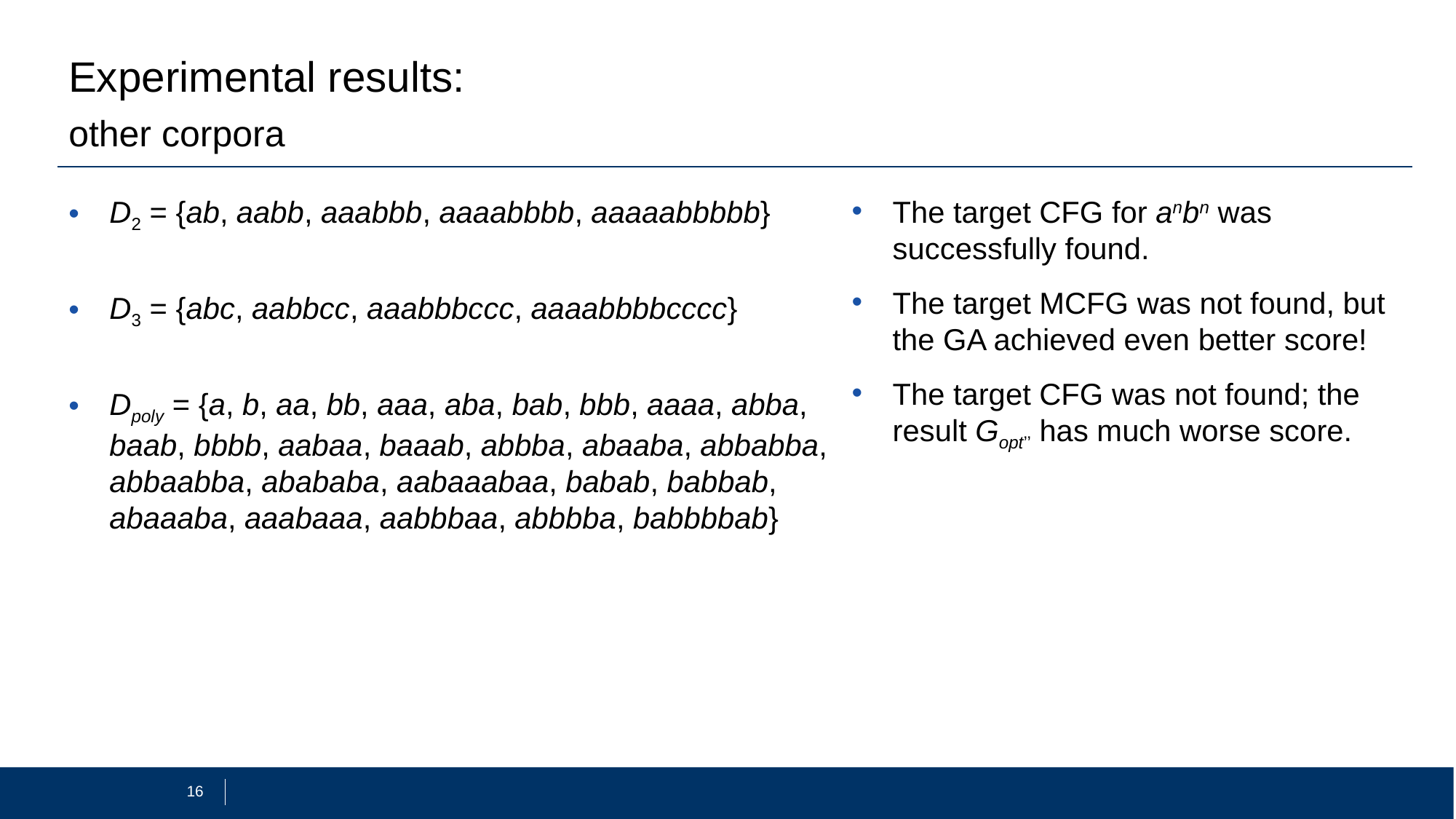

# Experimental results:
other corpora
D2 = {ab, aabb, aaabbb, aaaabbbb, aaaaabbbbb}
D3 = {abc, aabbcc, aaabbbccc, aaaabbbbcccc}
Dpoly = {a, b, aa, bb, aaa, aba, bab, bbb, aaaa, abba, baab, bbbb, aabaa, baaab, abbba, abaaba, abbabba, abbaabba, abababa, aabaaabaa, babab, babbab, abaaaba, aaabaaa, aabbbaa, abbbba, babbbbab}
The target CFG for anbn was successfully found.
The target MCFG was not found, but the GA achieved even better score!
The target CFG was not found; the result Gopt’’ has much worse score.
16